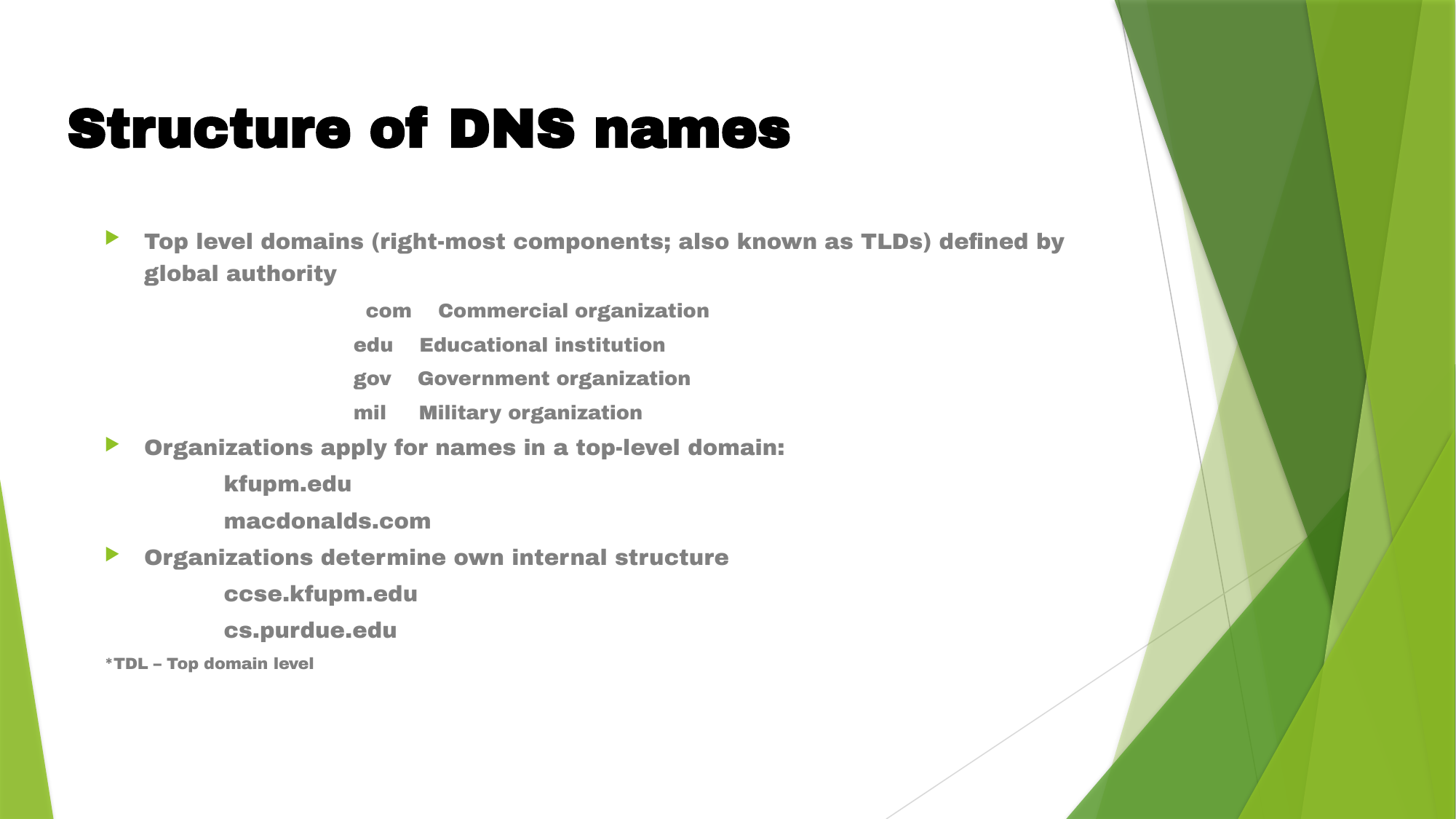

Structure of DNS names
Top level domains (right-most components; also known as TLDs) defined by global authority
                                   com    Commercial organization
                                      edu    Educational institution
                                      gov    Government organization
                                      mil     Military organization
Organizations apply for names in a top-level domain:
                kfupm.edu
                macdonalds.com
Organizations determine own internal structure
                ccse.kfupm.edu
                cs.purdue.edu
*TDL – Top domain level